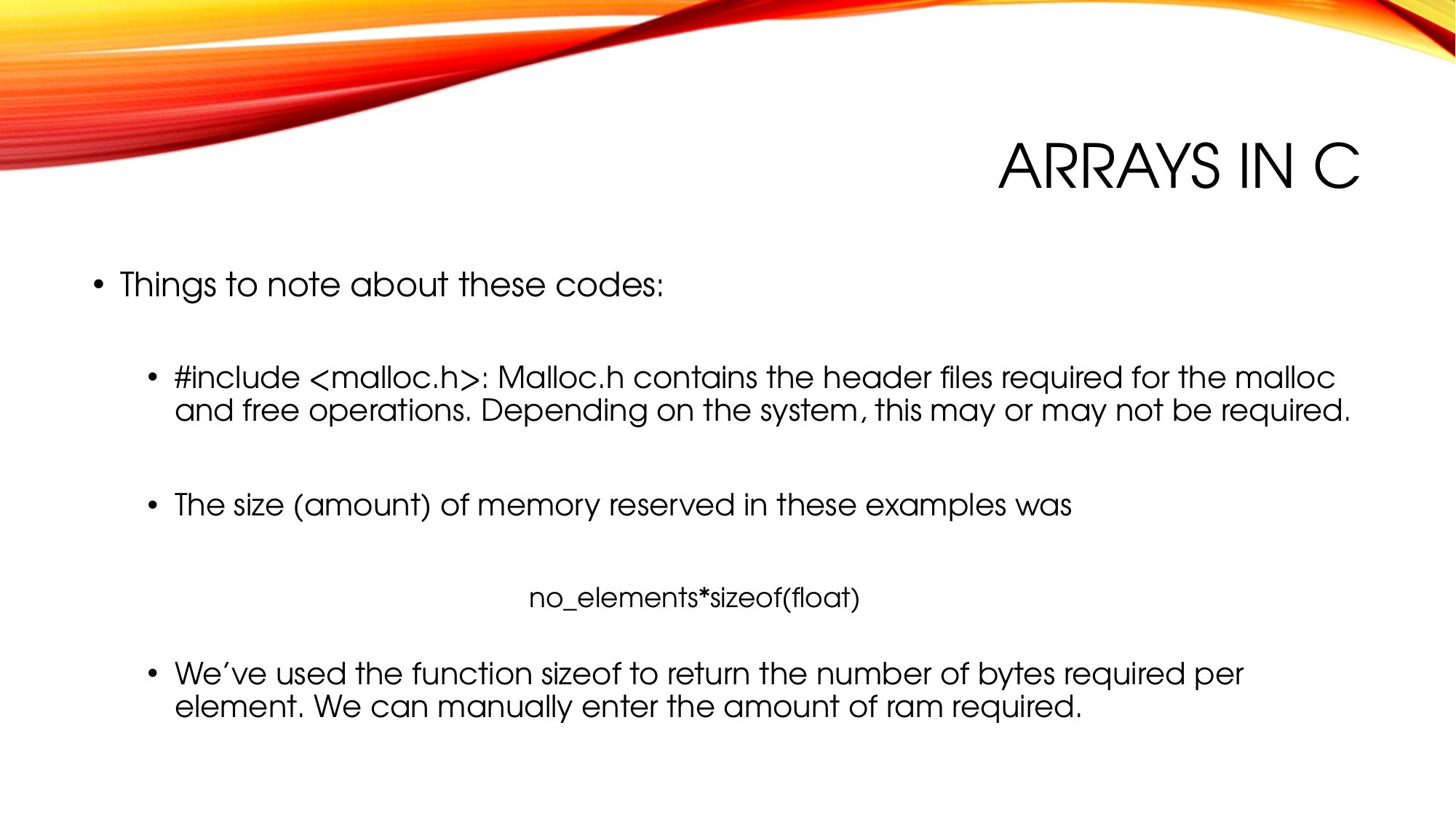

# ARRAYS IN C
Things to note about these codes:

#include <malloc.h>: Malloc.h contains the header files required for the malloc and free operations. Depending on the system, this may or may not be required.

The size (amount) of memory reserved in these examples was

			no_elements*sizeof(float)

We’ve used the function sizeof to return the number of bytes required per element. We can manually enter the amount of ram required.